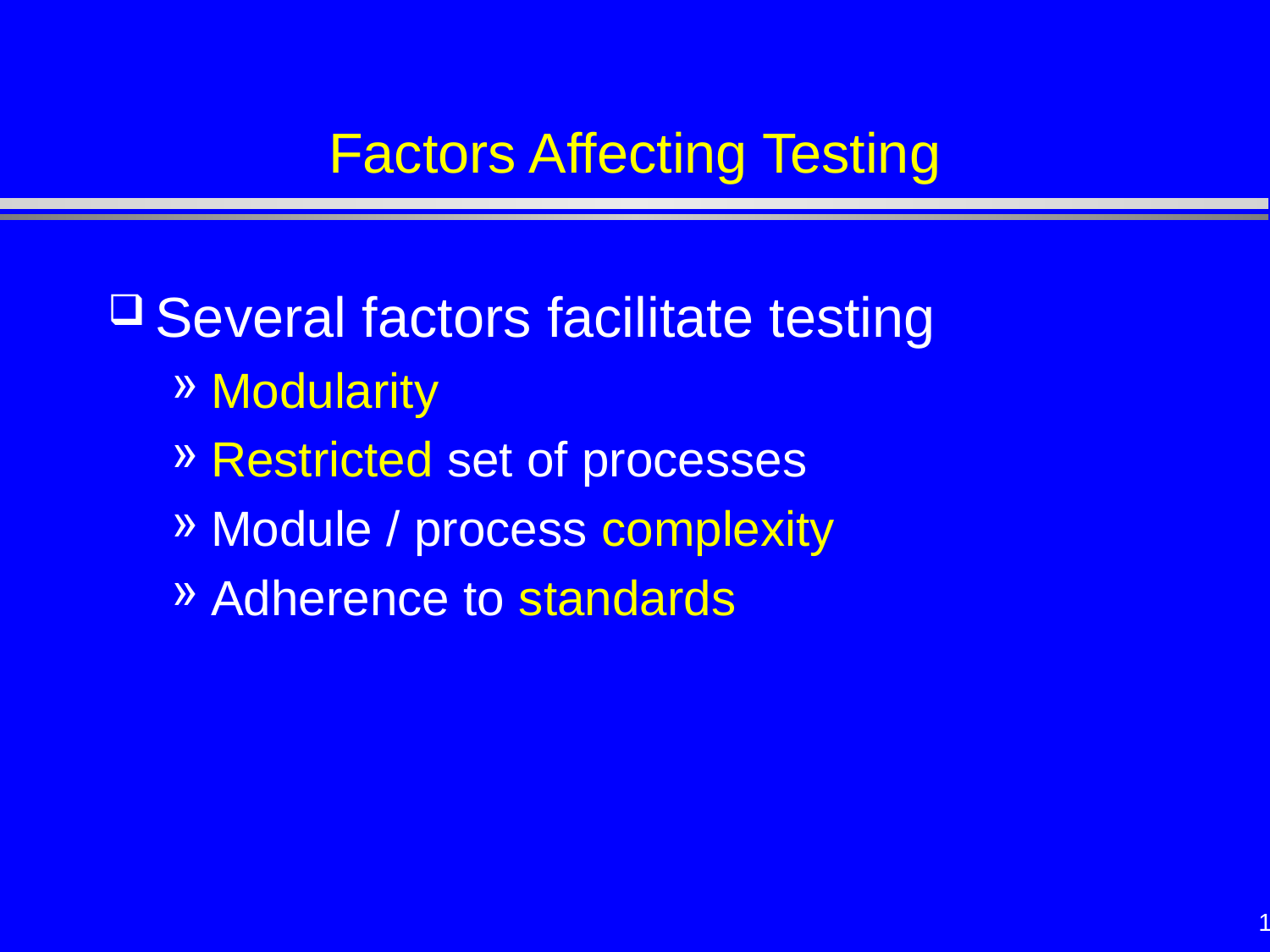

# Factors Affecting Testing
Several factors facilitate testing
Modularity
Restricted set of processes
Module / process complexity
Adherence to standards